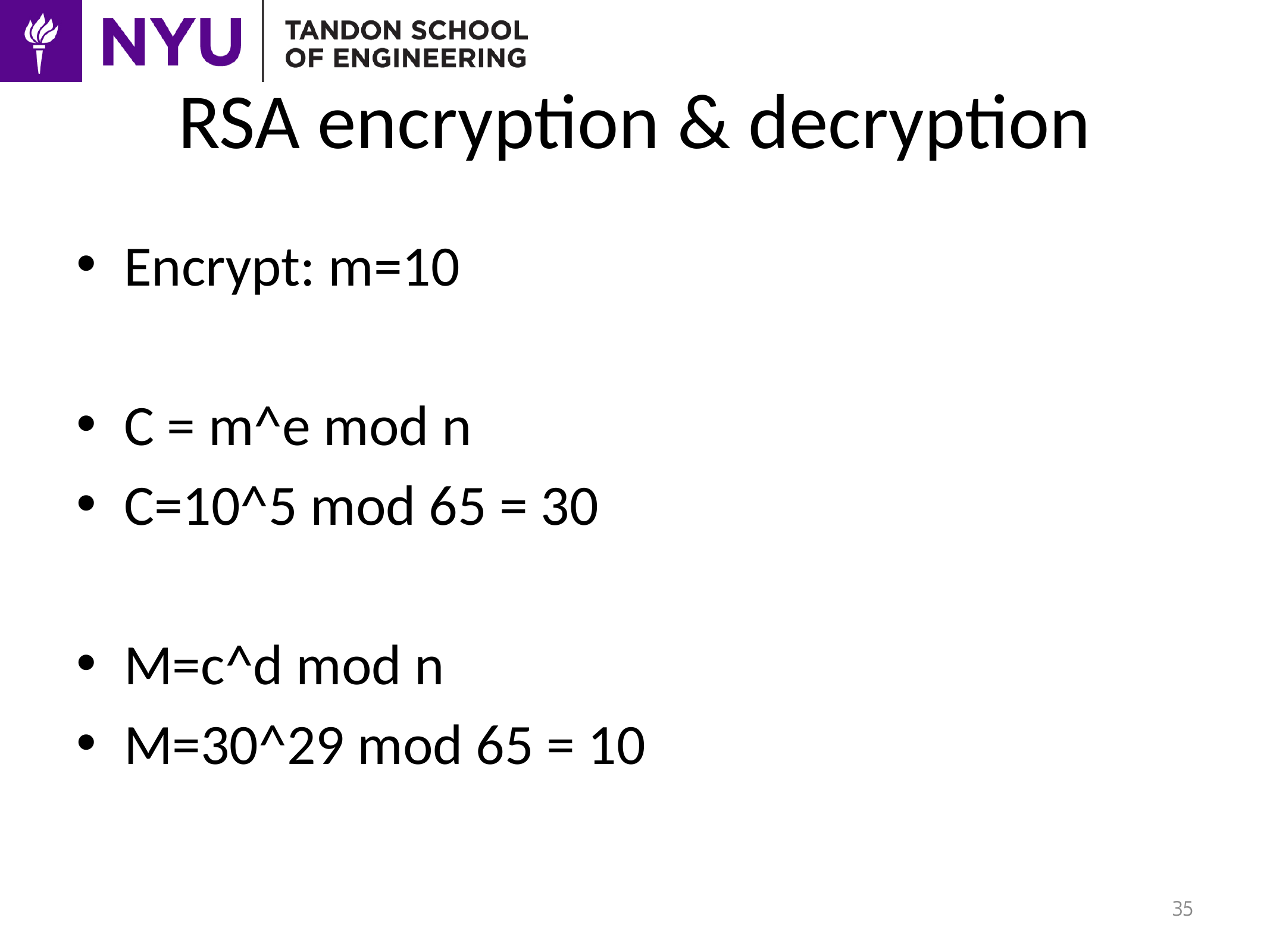

# RSA encryption & decryption
Encrypt: m=10

C = m^e mod n
C=10^5 mod 65 = 30

M=c^d mod n
M=30^29 mod 65 = 10

35